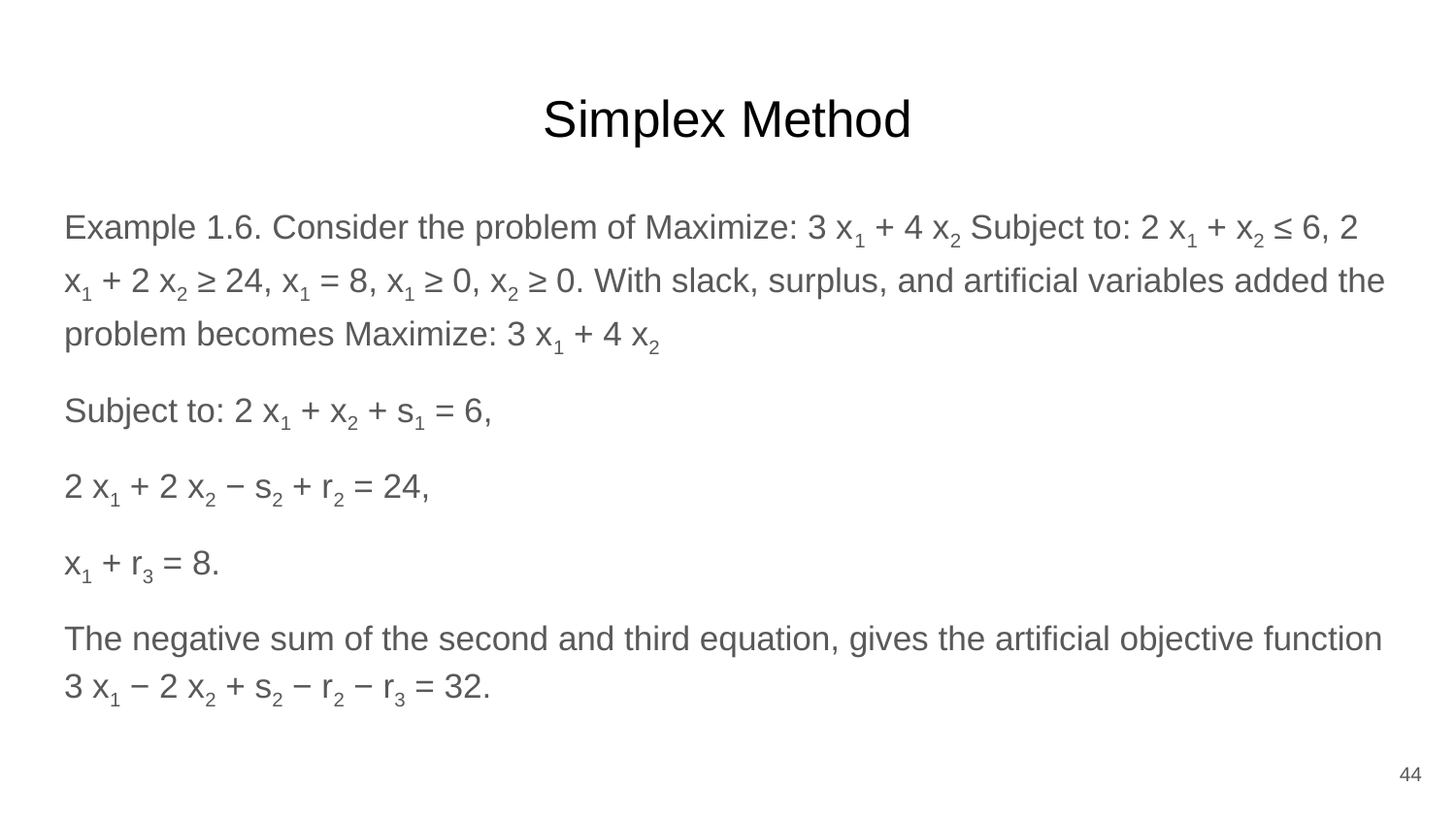

# Simplex Method
Example 1.6. Consider the problem of Maximize: 3 x1 + 4 x2 Subject to: 2 x1 + x2 ≤ 6, 2 x1 + 2 x2 ≥ 24, x1 = 8, x1 ≥ 0, x2 ≥ 0. With slack, surplus, and artificial variables added the problem becomes Maximize: 3 x1 + 4 x2
Subject to: 2 x1 + x2 + s1 = 6,
2 x1 + 2 x2 − s2 + r2 = 24,
x1 + r3 = 8.
The negative sum of the second and third equation, gives the artificial objective function 3 x1 − 2 x2 + s2 − r2 − r3 = 32.
44